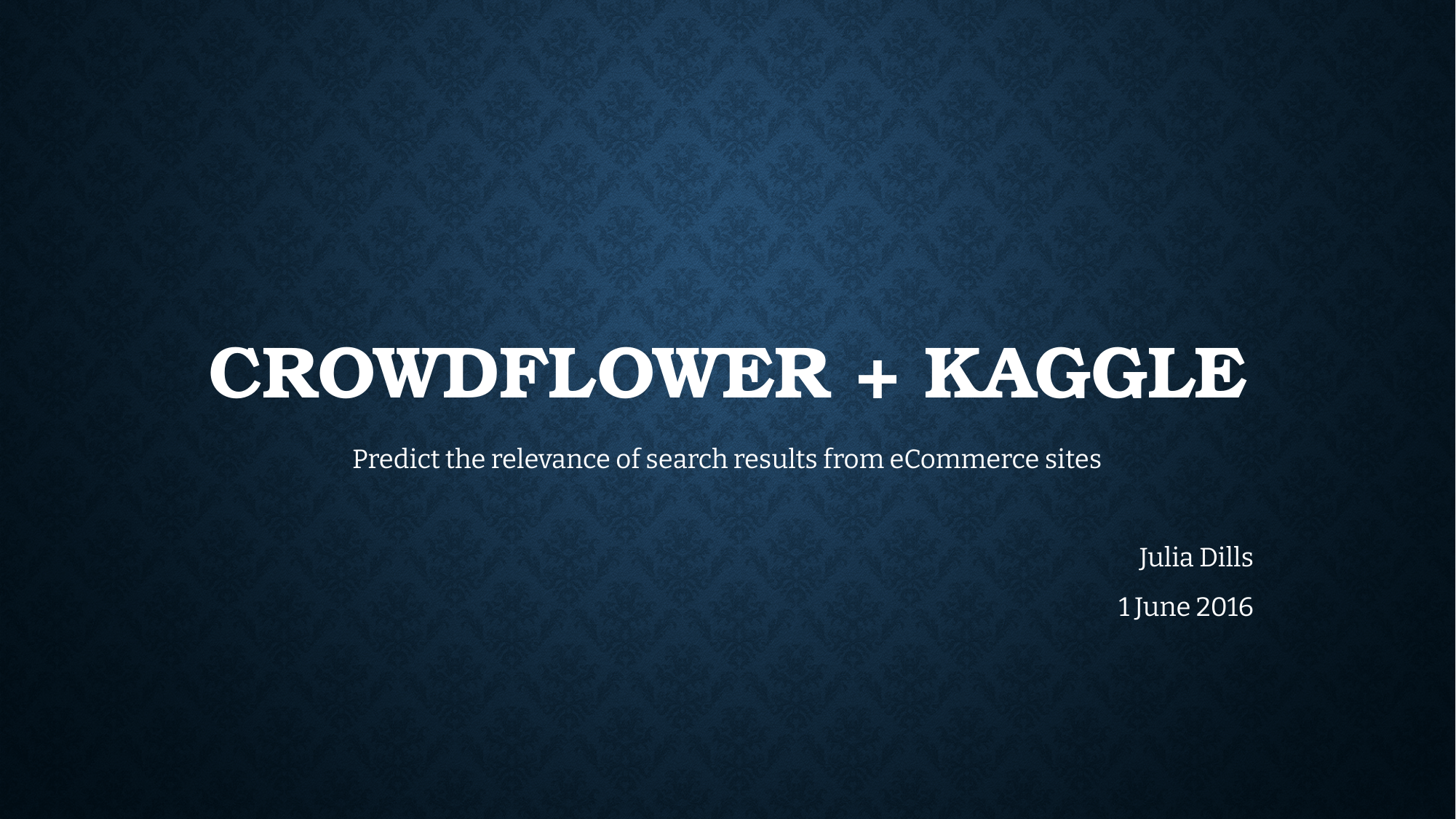

# Crowdflower + Kaggle
Predict the relevance of search results from eCommerce sites

Julia Dills
1 June 2016